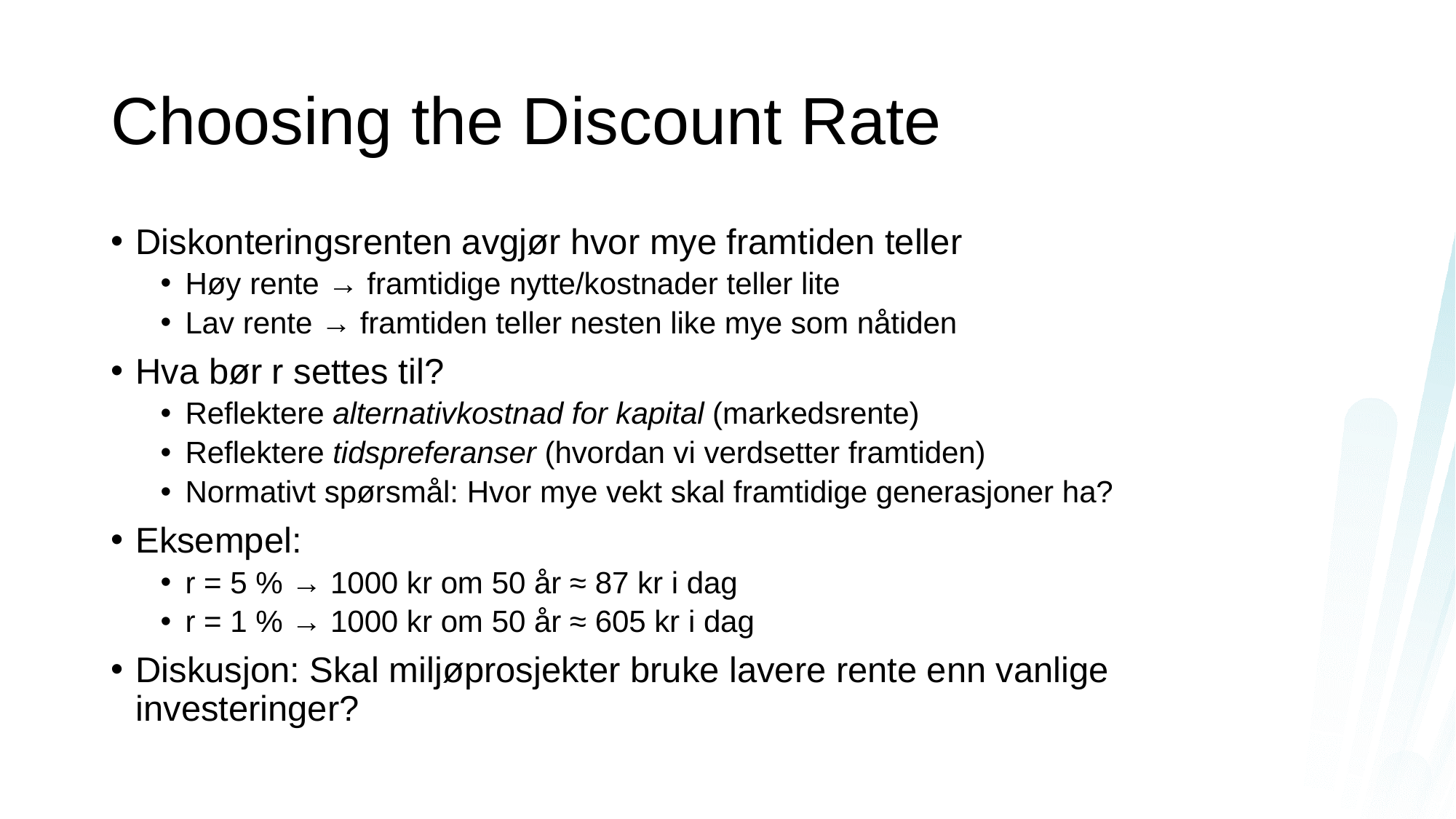

# Choosing the Discount Rate
Diskonteringsrenten avgjør hvor mye framtiden teller
Høy rente → framtidige nytte/kostnader teller lite
Lav rente → framtiden teller nesten like mye som nåtiden
Hva bør r settes til?
Reflektere alternativkostnad for kapital (markedsrente)
Reflektere tids­preferanser (hvordan vi verdsetter framtiden)
Normativt spørsmål: Hvor mye vekt skal framtidige generasjoner ha?
Eksempel:
r = 5 % → 1000 kr om 50 år ≈ 87 kr i dag
r = 1 % → 1000 kr om 50 år ≈ 605 kr i dag
Diskusjon: Skal miljøprosjekter bruke lavere rente enn vanlige investeringer?